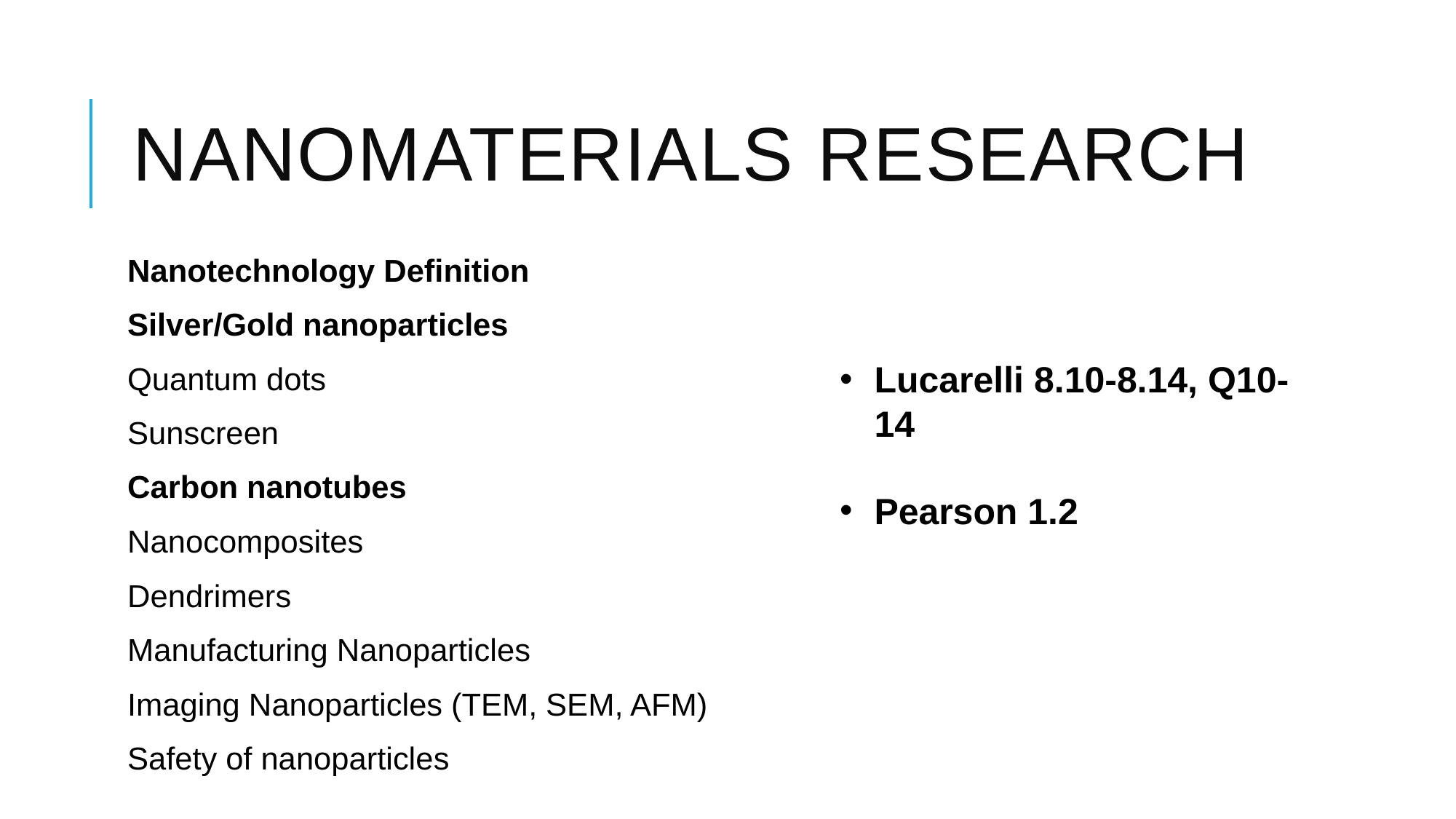

# Nanomaterials Research
Nanotechnology Definition
Silver/Gold nanoparticles
Quantum dots
Sunscreen
Carbon nanotubes
Nanocomposites
Dendrimers
Manufacturing Nanoparticles
Imaging Nanoparticles (TEM, SEM, AFM)
Safety of nanoparticles

Lucarelli 8.10-8.14, Q10-14

Pearson 1.2